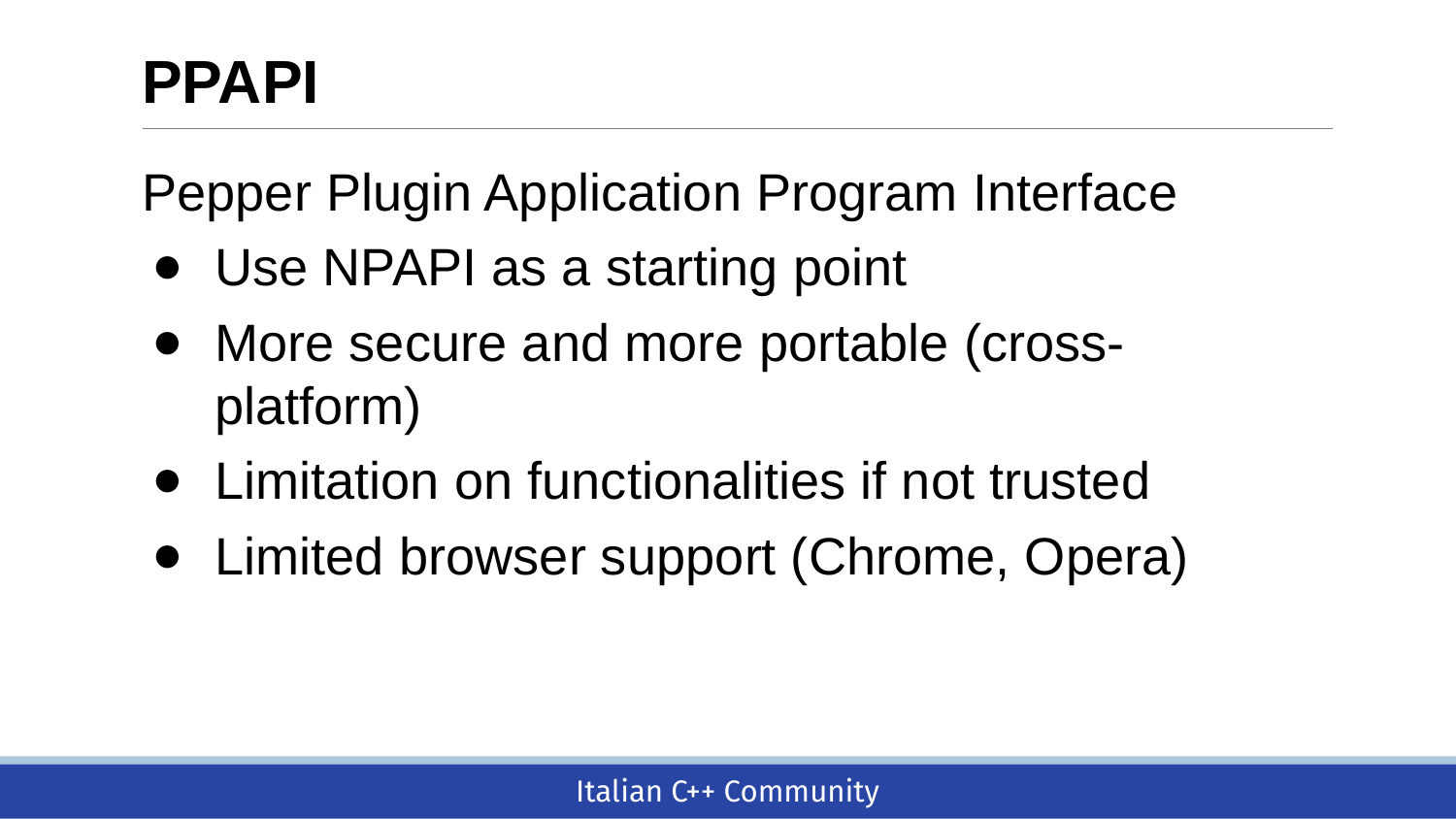

# PPAPI
Pepper Plugin Application Program Interface
Use NPAPI as a starting point
More secure and more portable (cross-platform)
Limitation on functionalities if not trusted
Limited browser support (Chrome, Opera)